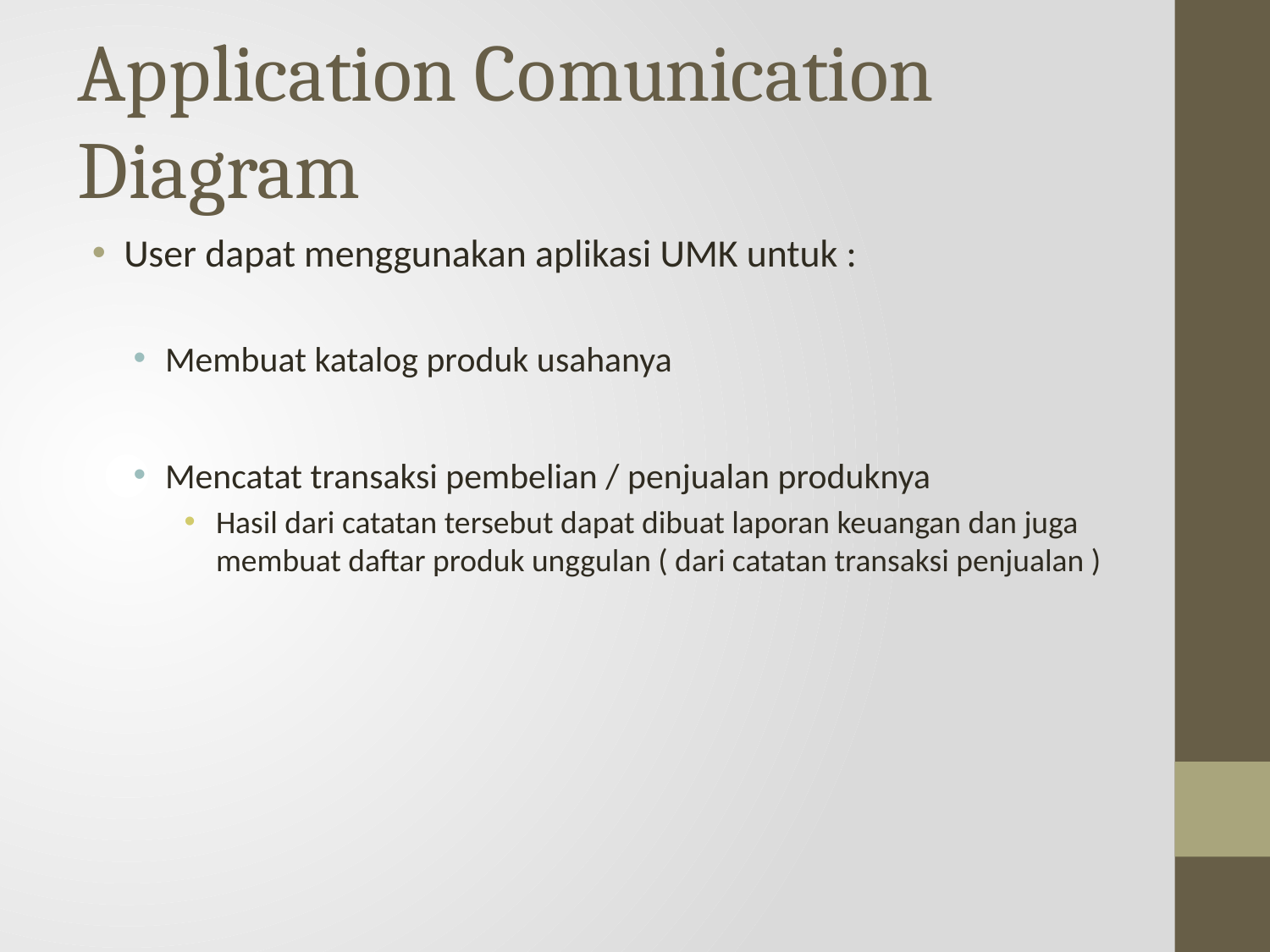

# Application Comunication Diagram
User dapat menggunakan aplikasi UMK untuk :

Membuat katalog produk usahanya

Mencatat transaksi pembelian / penjualan produknya
Hasil dari catatan tersebut dapat dibuat laporan keuangan dan juga membuat daftar produk unggulan ( dari catatan transaksi penjualan )